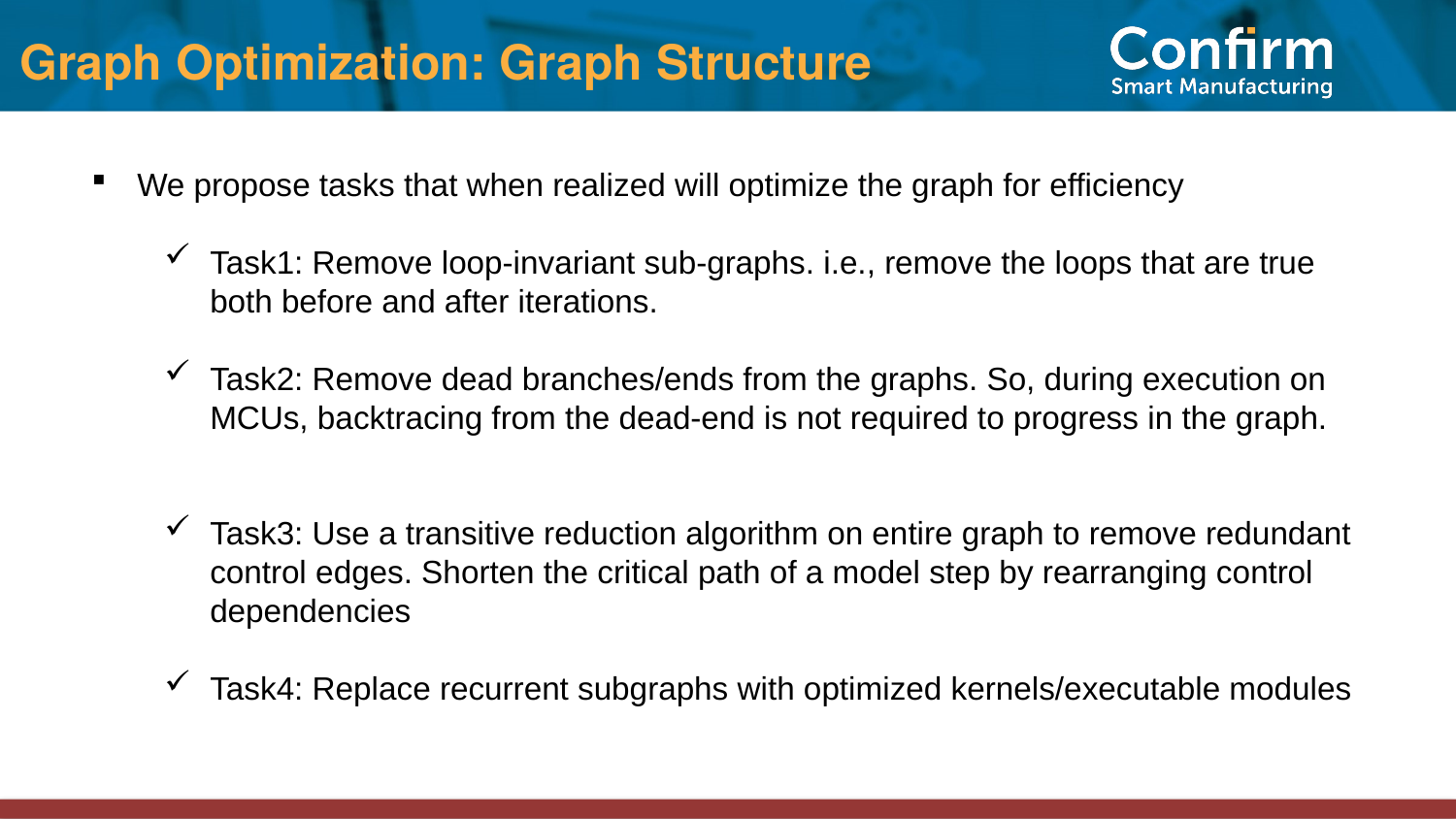

Graph Optimization: Graph Structure
We propose tasks that when realized will optimize the graph for efficiency

Task1: Remove loop-invariant sub-graphs. i.e., remove the loops that are true both before and after iterations.

Task2: Remove dead branches/ends from the graphs. So, during execution on MCUs, backtracing from the dead-end is not required to progress in the graph.

Task3: Use a transitive reduction algorithm on entire graph to remove redundant control edges. Shorten the critical path of a model step by rearranging control dependencies

Task4: Replace recurrent subgraphs with optimized kernels/executable modules